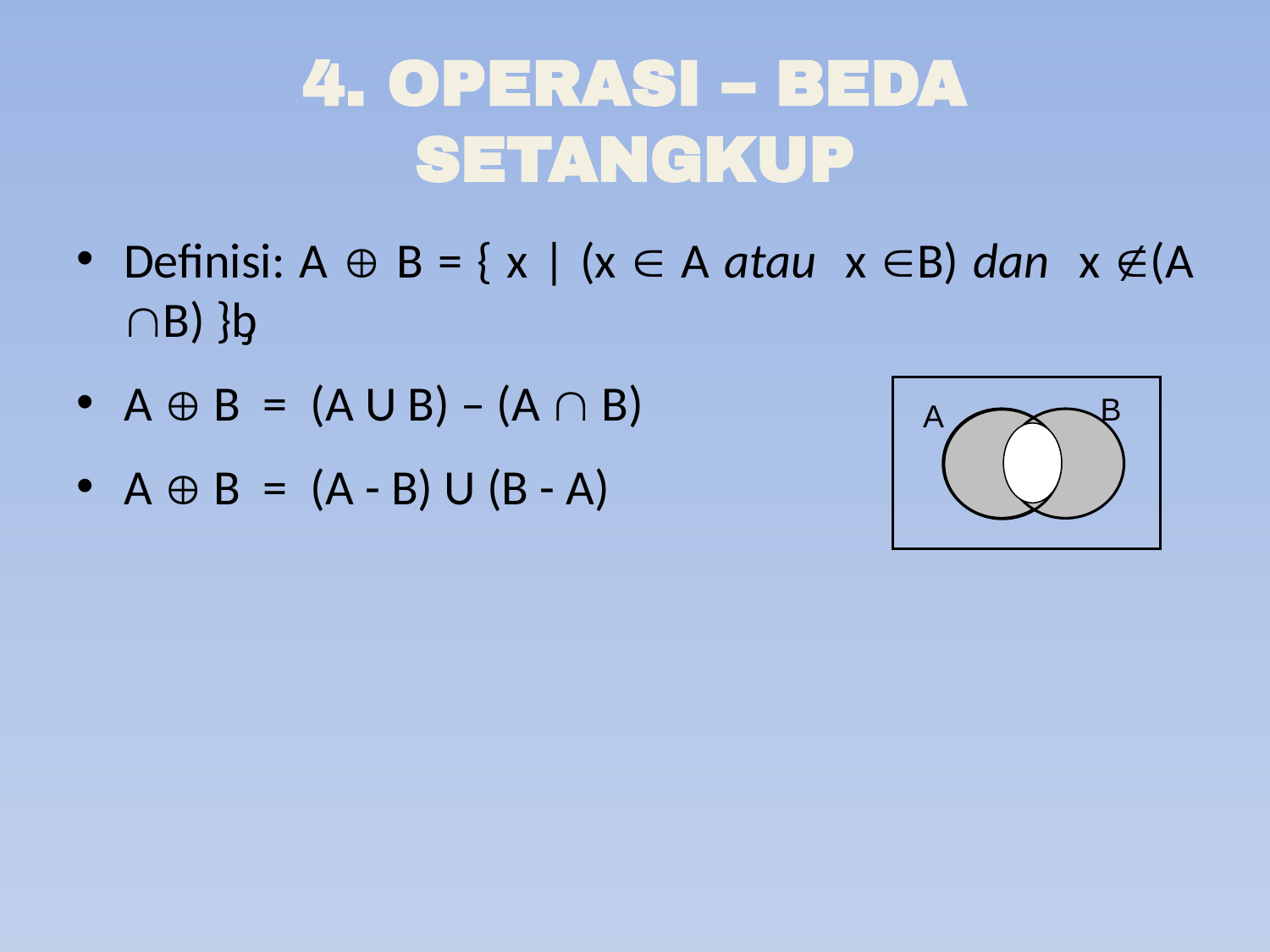

# 4. OPERASI – BEDA SETANGKUP
Definisi: A ⊕ B = { x | (x ∈ A atau  x ∈B) dan  x ∉(A ∩B) }ᶀ
A ⊕ B  =  (A U B) – (A ∩ B)
A ⊕ B  =  (A - B) U (B - A)

B
A